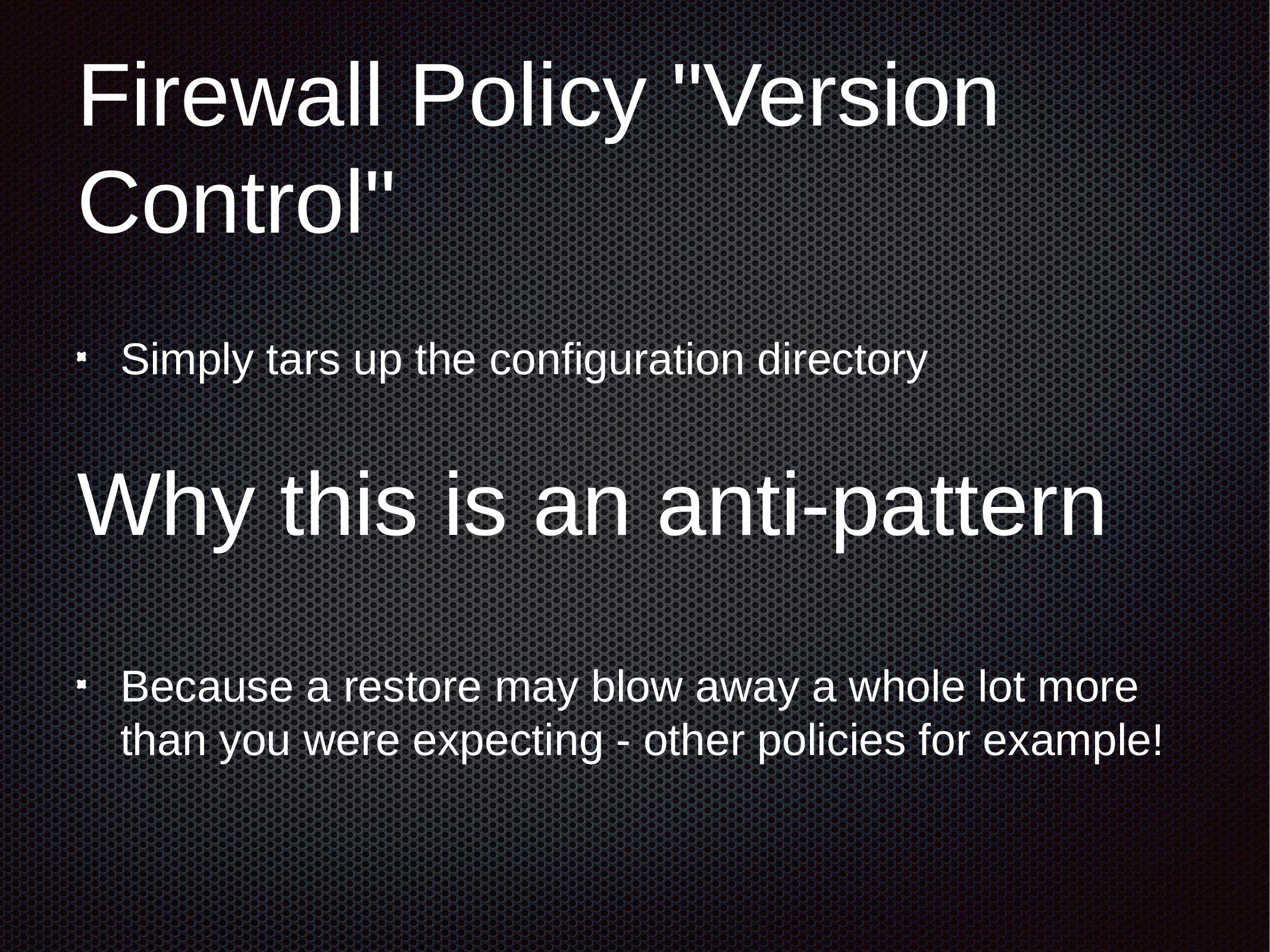

# Firewall Policy "Version Control"
Simply tars up the configuration directory
Why this is an anti-pattern
Because a restore may blow away a whole lot more than you were expecting - other policies for example!